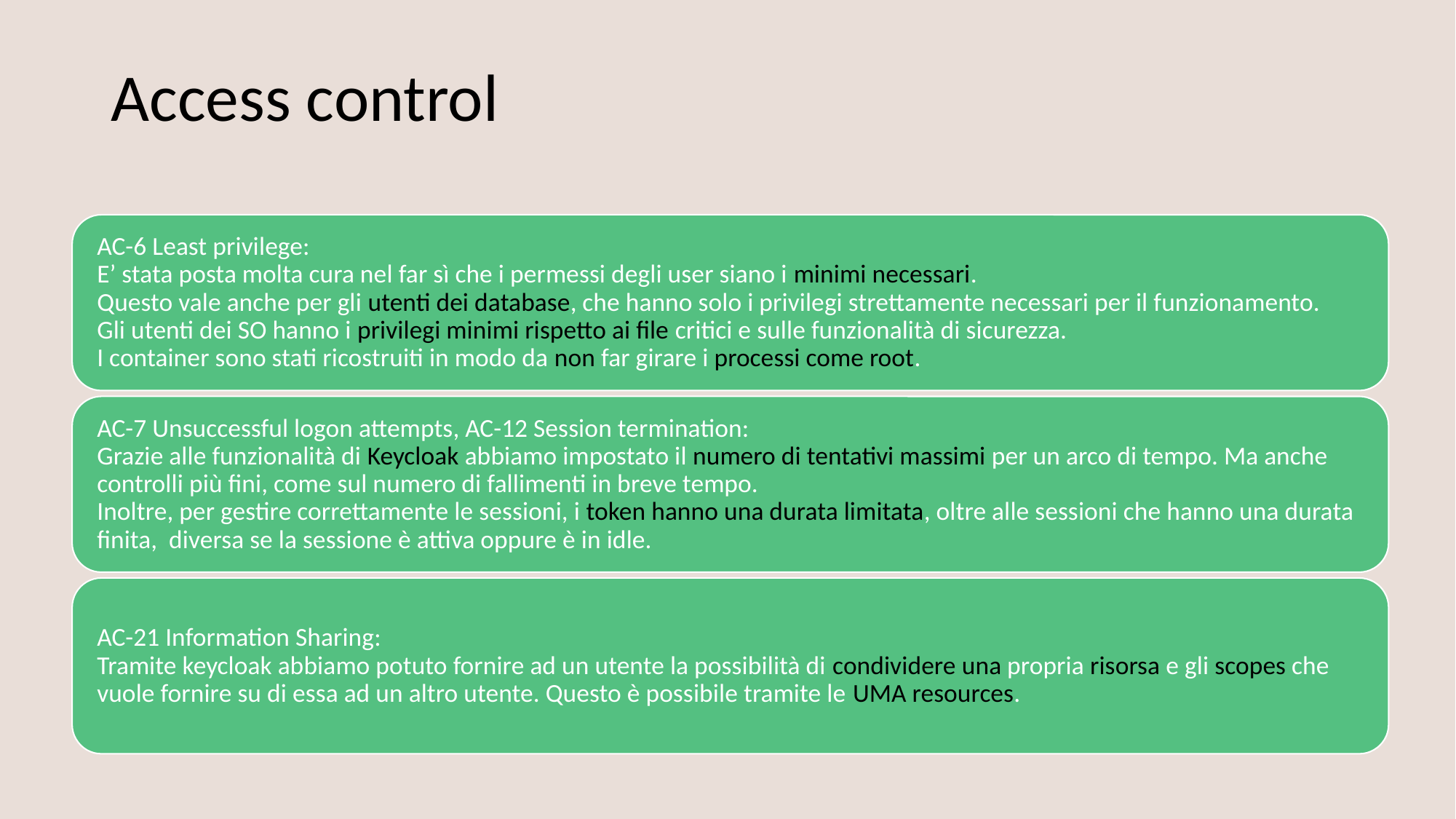

Access control
AC-6 Least privilege:
E’ stata posta molta cura nel far sì che i permessi degli user siano i minimi necessari.
Questo vale anche per gli utenti dei database, che hanno solo i privilegi strettamente necessari per il funzionamento.
Gli utenti dei SO hanno i privilegi minimi rispetto ai file critici e sulle funzionalità di sicurezza.
I container sono stati ricostruiti in modo da non far girare i processi come root.
AC-7 Unsuccessful logon attempts, AC-12 Session termination:
Grazie alle funzionalità di Keycloak abbiamo impostato il numero di tentativi massimi per un arco di tempo. Ma anche controlli più fini, come sul numero di fallimenti in breve tempo.
Inoltre, per gestire correttamente le sessioni, i token hanno una durata limitata, oltre alle sessioni che hanno una durata finita,  diversa se la sessione è attiva oppure è in idle.
AC-21 Information Sharing:
Tramite keycloak abbiamo potuto fornire ad un utente la possibilità di condividere una propria risorsa e gli scopes che vuole fornire su di essa ad un altro utente. Questo è possibile tramite le UMA resources.